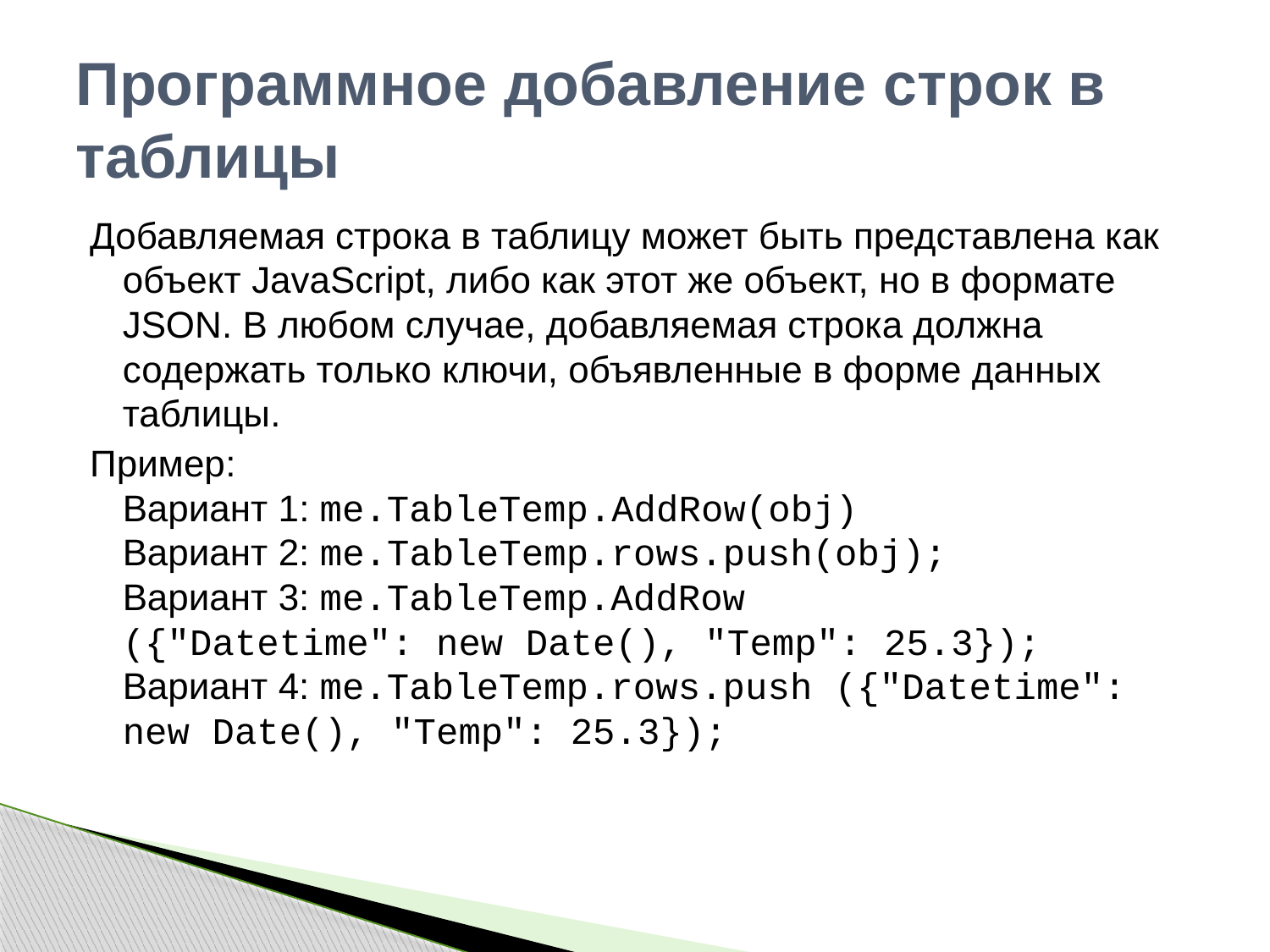

# Программное добавление строк в таблицы
Добавляемая строка в таблицу может быть представлена как объект JavaScript, либо как этот же объект, но в формате JSON. В любом случае, добавляемая строка должна содержать только ключи, объявленные в форме данных таблицы.
Пример:
Вариант 1: me.TableTemp.AddRow(obj)
Вариант 2: me.TableTemp.rows.push(obj);
Вариант 3: me.TableTemp.AddRow
({"Datetime": new Date(), "Temp": 25.3});
Вариант 4: me.TableTemp.rows.push ({"Datetime": new Date(), "Temp": 25.3});